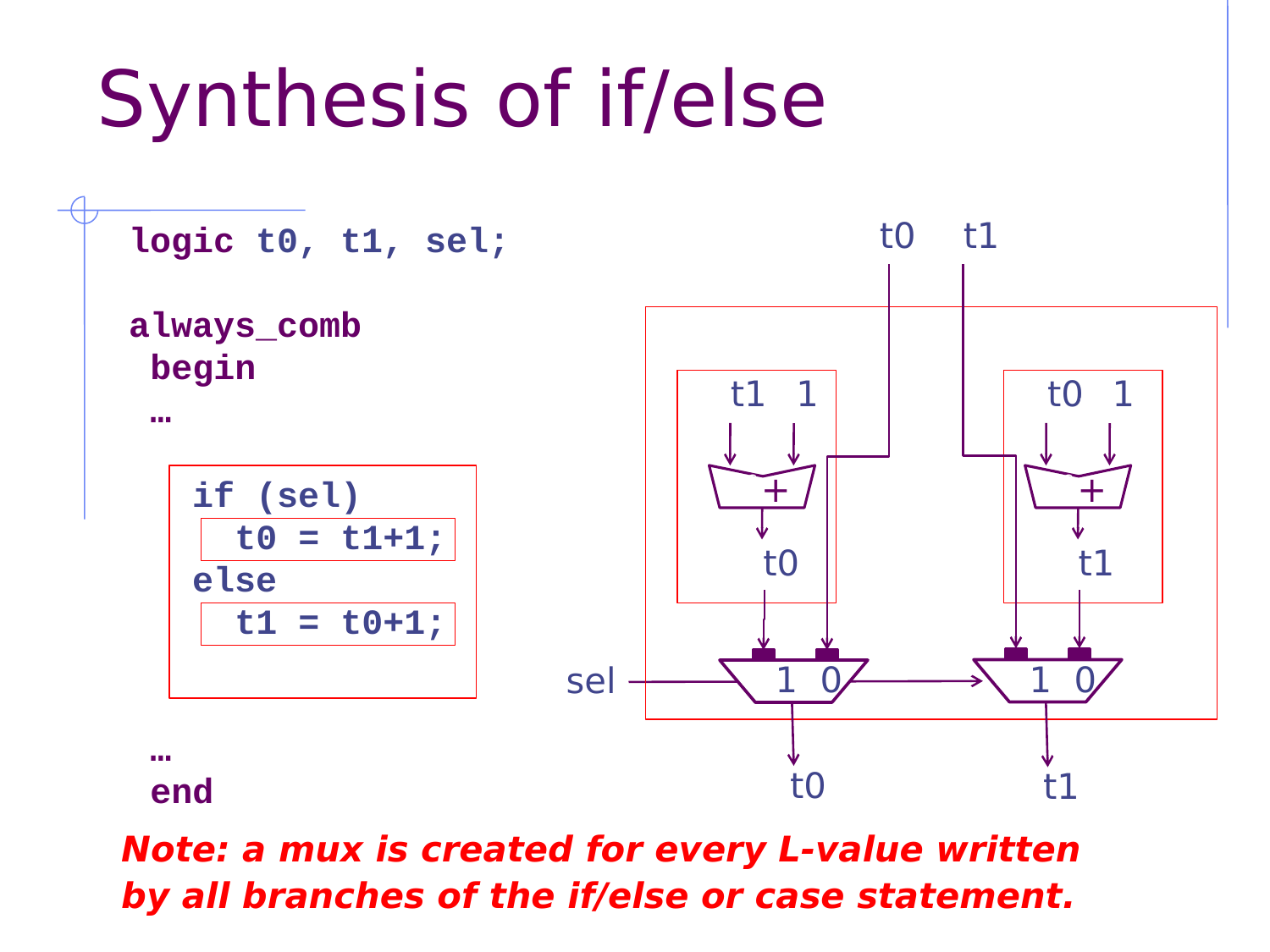

# Synthesis of if/else
t0
t1
 logic t0, t1, sel;

 always_comb
  begin
  …

    if (sel)
	t0 = t1+1;
    else
	t1 = t0+1;

  …
  end

t1
1

t0
1

+

+

t0
t1

1  0

1  0

sel
t0
t1
Note: a mux is created for every L-value written
by all branches of the if/else or case statement.